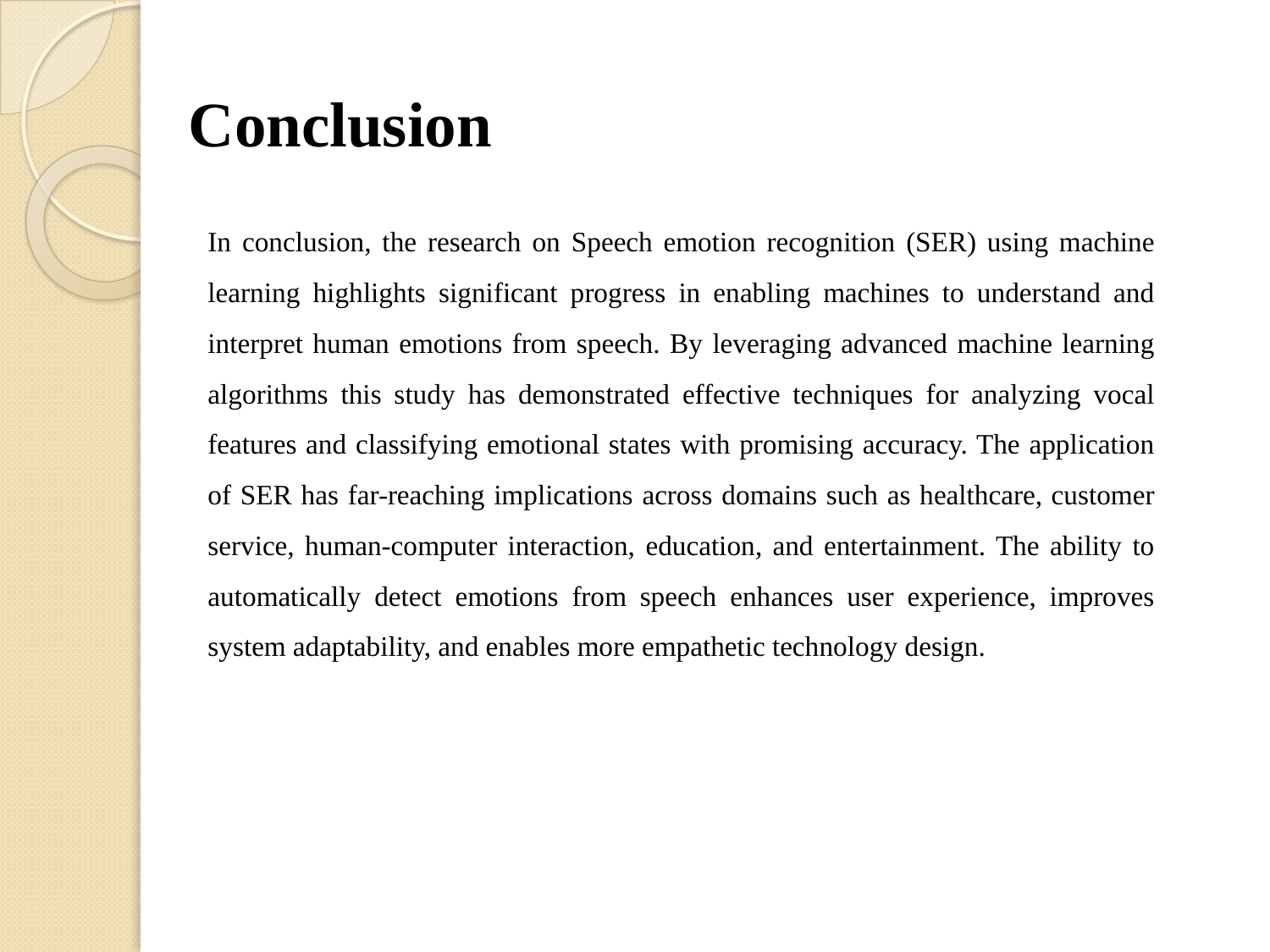

# Conclusion
In conclusion, the research on Speech emotion recognition (SER) using machine learning highlights significant progress in enabling machines to understand and interpret human emotions from speech. By leveraging advanced machine learning algorithms this study has demonstrated effective techniques for analyzing vocal features and classifying emotional states with promising accuracy. The application of SER has far-reaching implications across domains such as healthcare, customer service, human-computer interaction, education, and entertainment. The ability to automatically detect emotions from speech enhances user experience, improves system adaptability, and enables more empathetic technology design.